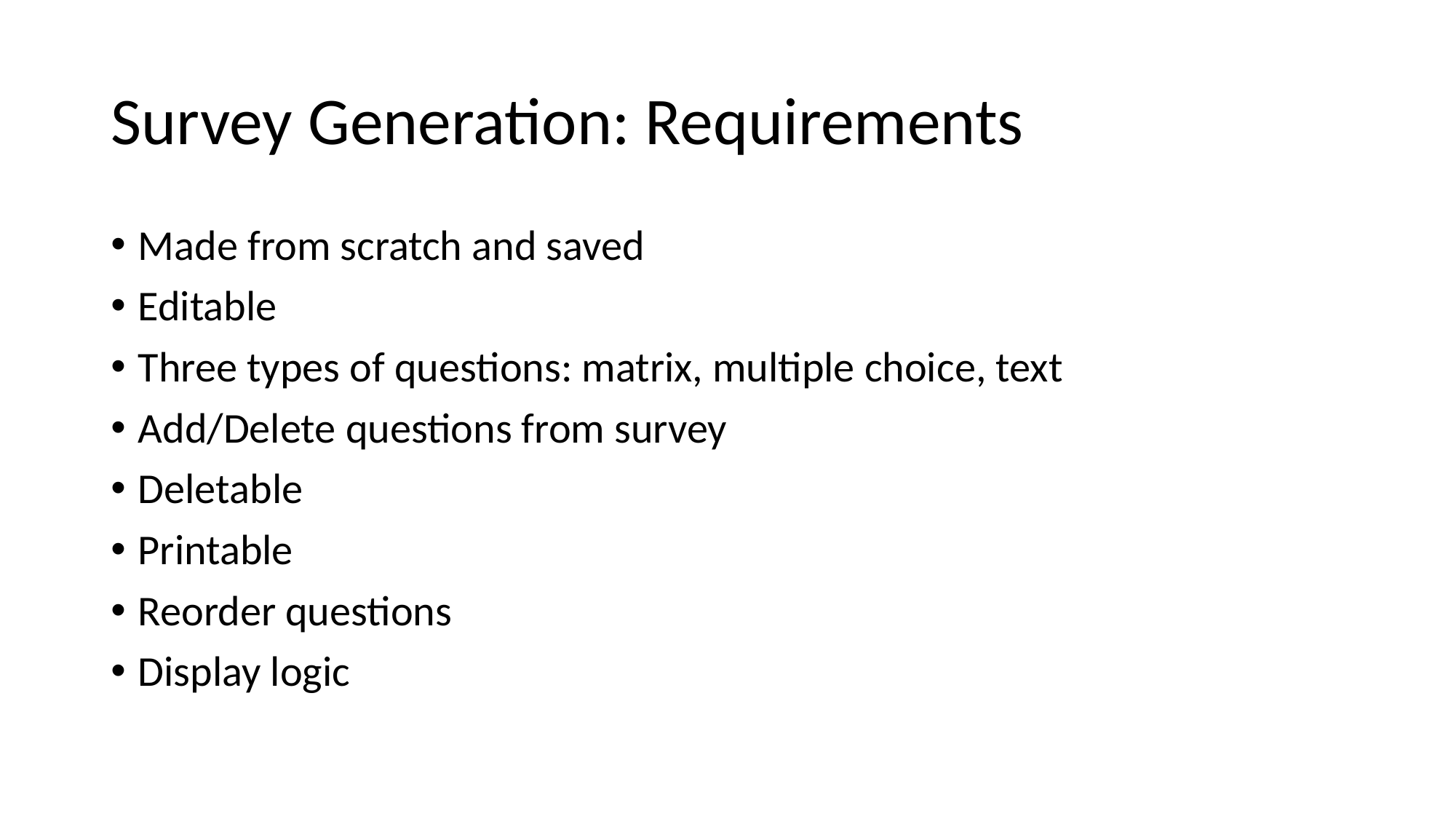

# Survey Generation: Requirements
Made from scratch and saved
Editable
Three types of questions: matrix, multiple choice, text
Add/Delete questions from survey
Deletable
Printable
Reorder questions
Display logic